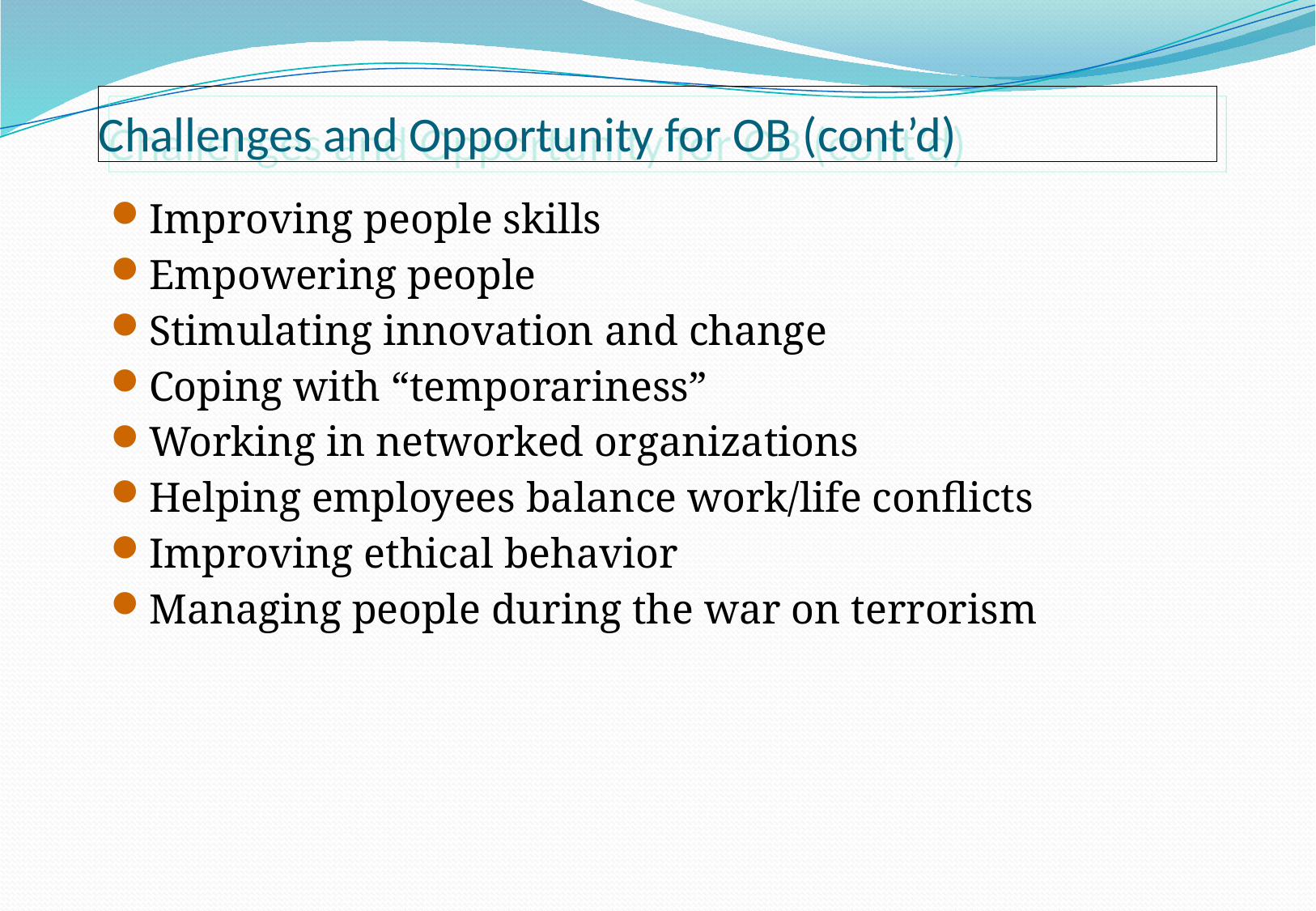

# Challenges and Opportunity for OB (cont’d)
Improving people skills
Empowering people
Stimulating innovation and change
Coping with “temporariness”
Working in networked organizations
Helping employees balance work/life conflicts
Improving ethical behavior
Managing people during the war on terrorism